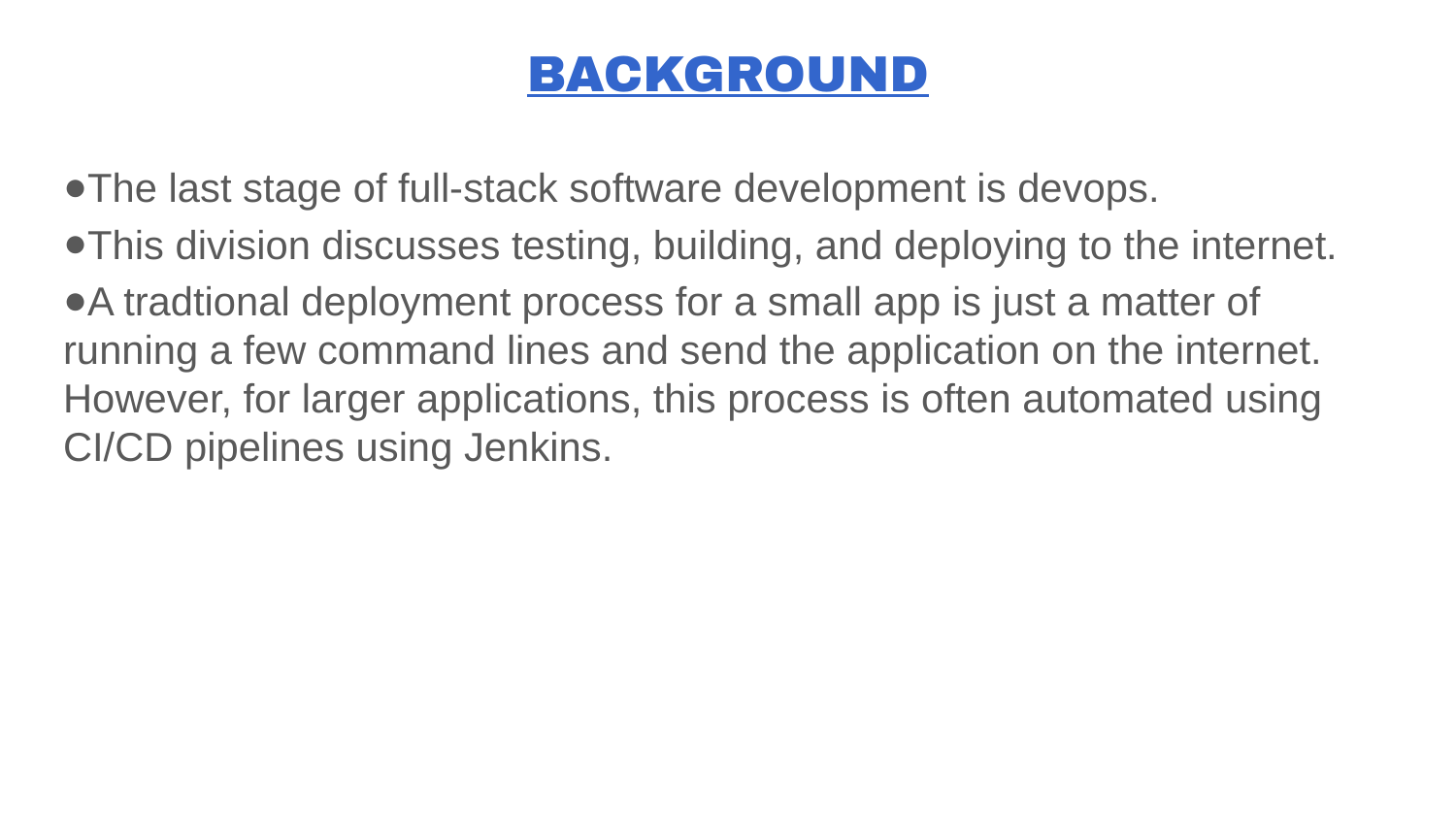

# BACKGROUND
The last stage of full-stack software development is devops.
This division discusses testing, building, and deploying to the internet.
A tradtional deployment process for a small app is just a matter of running a few command lines and send the application on the internet.  However, for larger applications, this process is often automated using CI/CD pipelines using Jenkins.